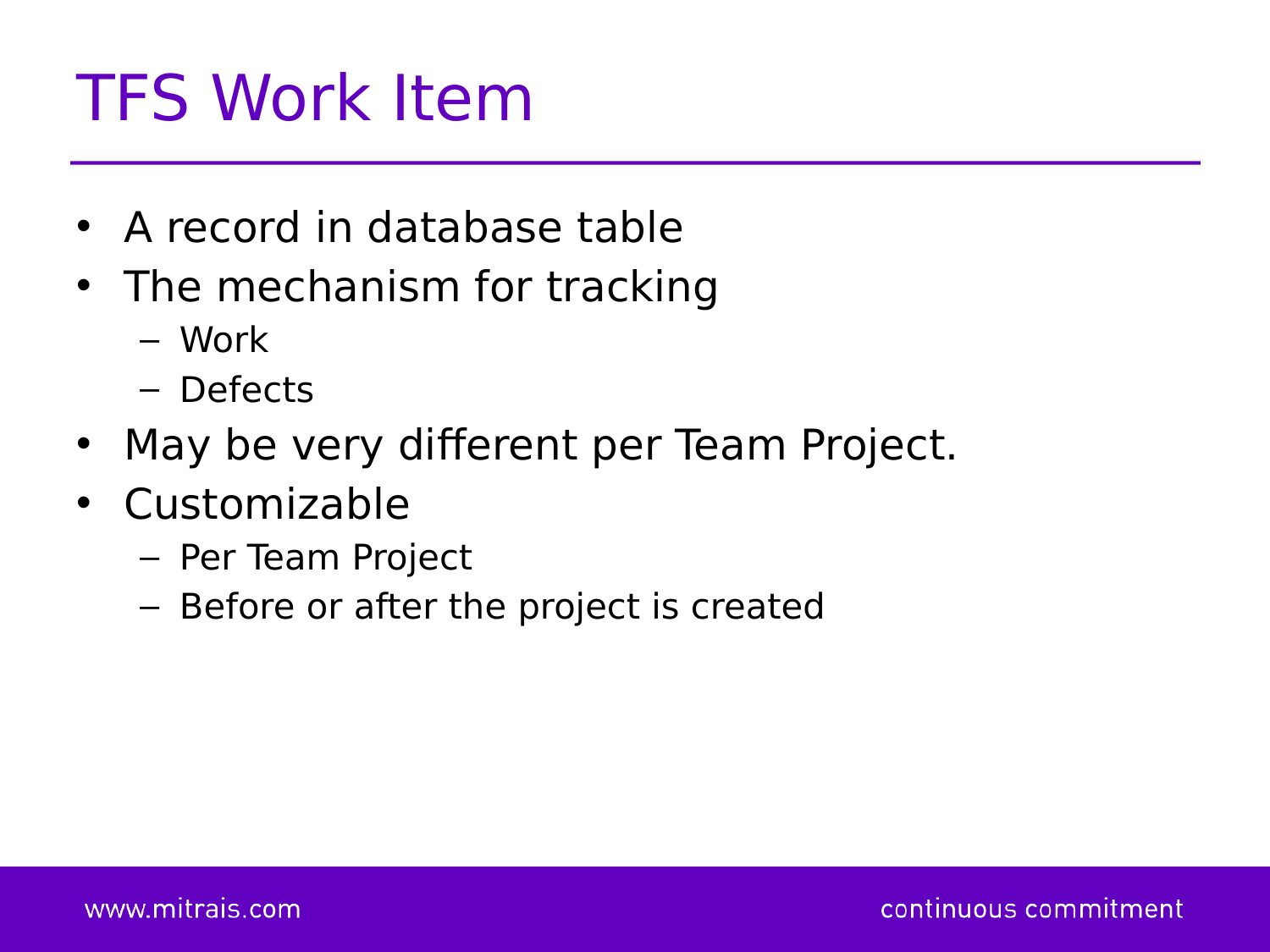

# TFS Work Item
A record in database table
The mechanism for tracking
Work
Defects
May be very different per Team Project.
Customizable
Per Team Project
Before or after the project is created